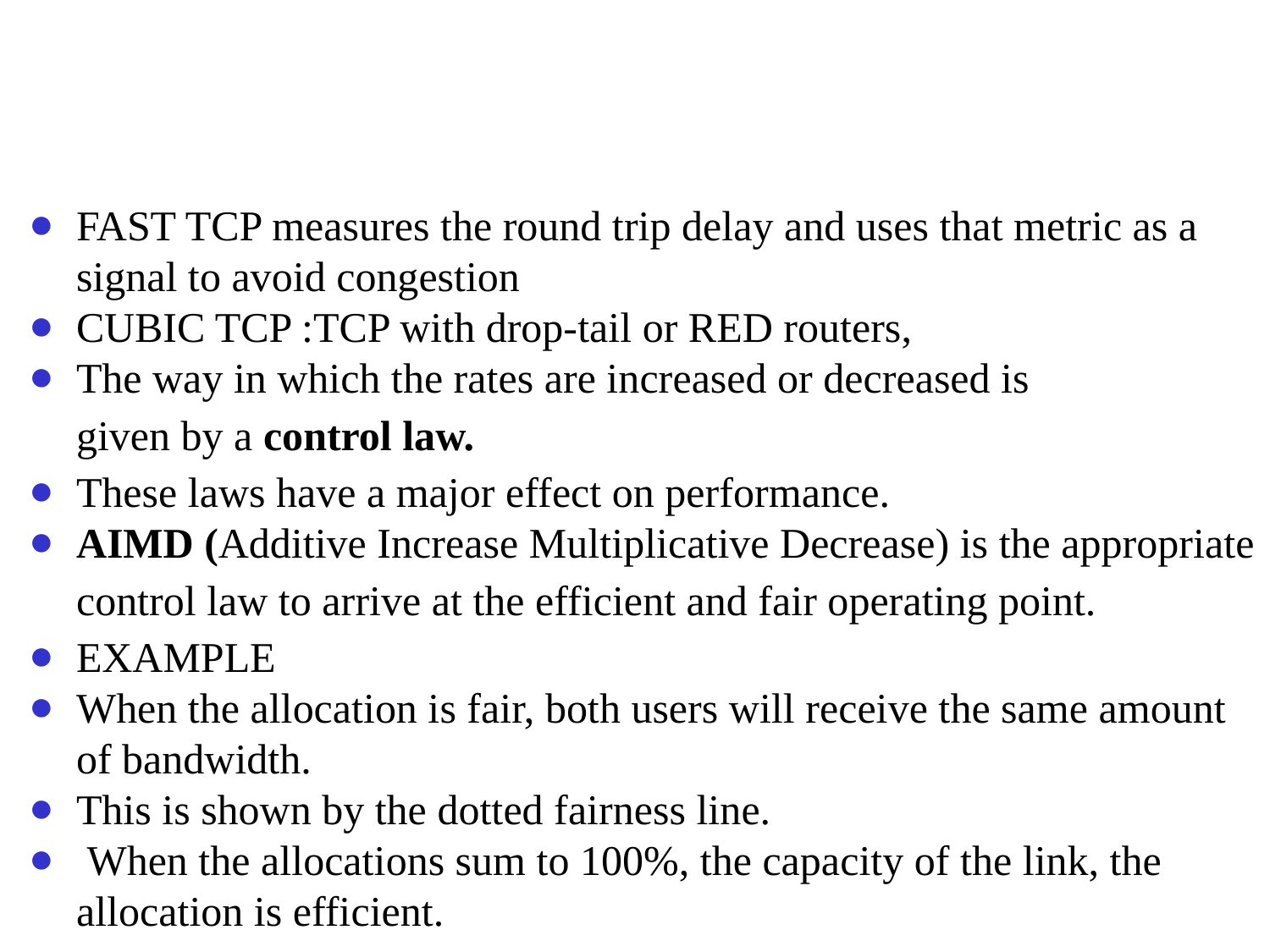

#
FAST TCP measures the round trip delay and uses that metric as a signal to avoid congestion
CUBIC TCP :TCP with drop-tail or RED routers,
The way in which the rates are increased or decreased is
given by a control law.
These laws have a major effect on performance.
AIMD (Additive Increase Multiplicative Decrease) is the appropriate
control law to arrive at the efficient and fair operating point.
EXAMPLE
When the allocation is fair, both users will receive the same amount of bandwidth.
This is shown by the dotted fairness line.
 When the allocations sum to 100%, the capacity of the link, the allocation is efficient.